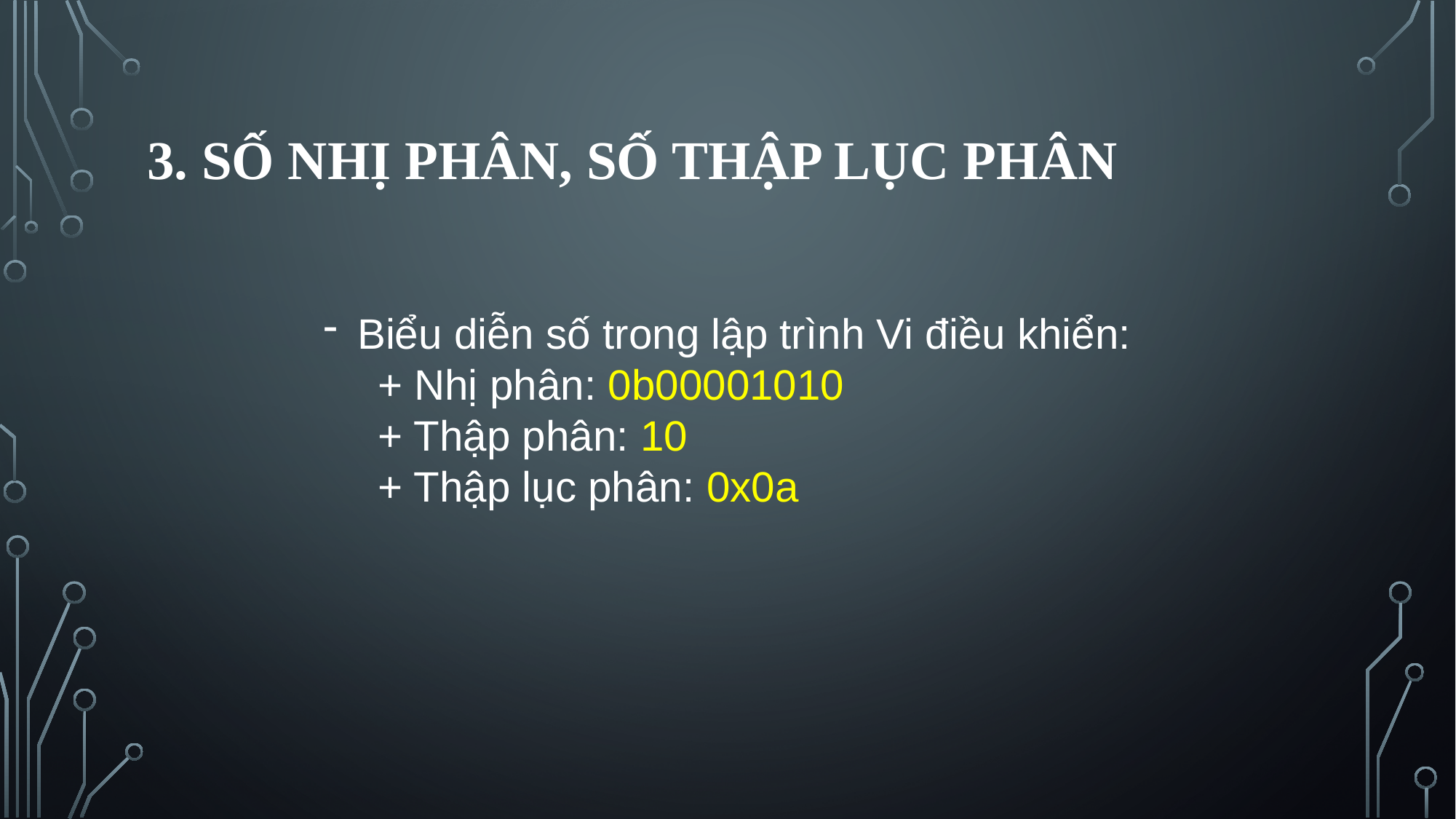

# 3. SỐ NHỊ PHÂN, SỐ THẬP LỤC PHÂN
Biểu diễn số trong lập trình Vi điều khiển:
+ Nhị phân: 0b00001010
+ Thập phân: 10
+ Thập lục phân: 0x0a